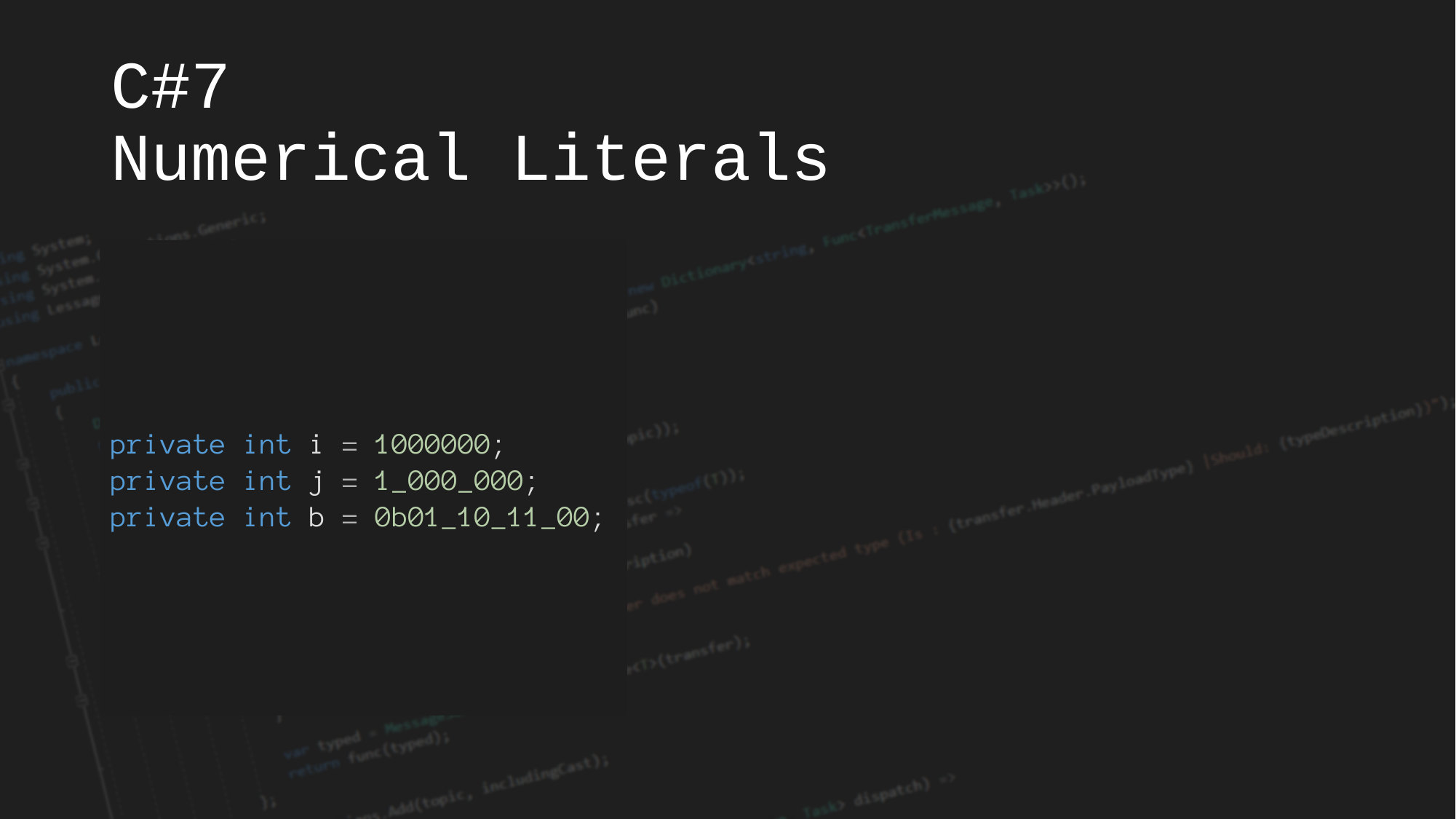

# C#7 Numerical Literals
private int i = 1000000;
private int j = 1_000_000;
private int b = 0b01_10_11_00;